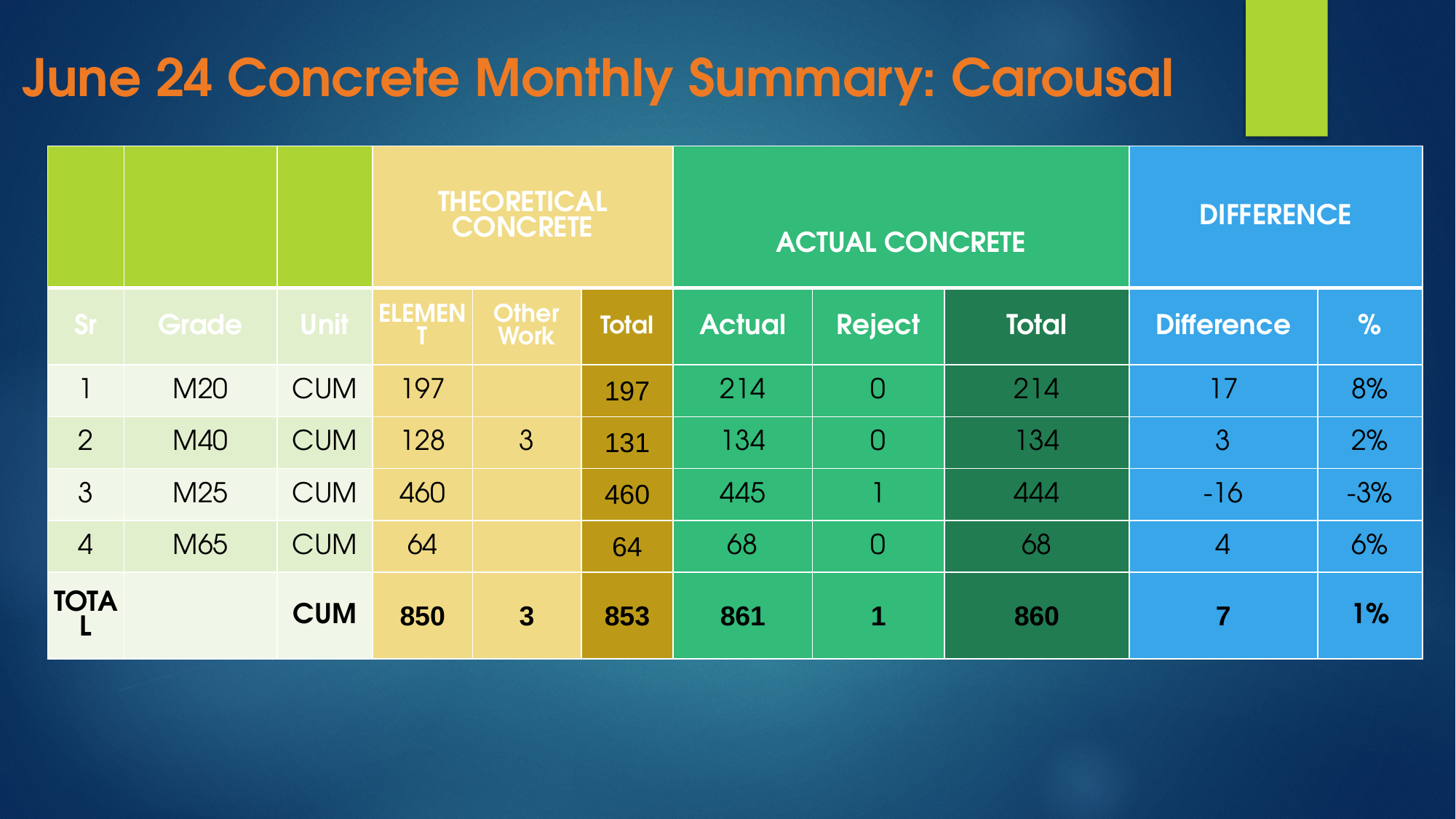

June 24 Concrete Monthly Summary: Carousal
|  |  |  | THEORETICAL CONCRETE |  |  | ACTUAL CONCRETE |  |  | DIFFERENCE |  |
| --- | --- | --- | --- | --- | --- | --- | --- | --- | --- | --- |
| Sr | Grade | Unit | ELEMENT | Other Work | Total | Actual | Reject | Total | Difference | % |
| 1 | M20 | CUM | 197 |  | 197 | 214 | 0 | 214 | 17 | 8% |
| 2 | M40 | CUM | 128 | 3 | 131 | 134 | 0 | 134 | 3 | 2% |
| 3 | M25 | CUM | 460 |  | 460 | 445 | 1 | 444 | -16 | -3% |
| 4 | M65 | CUM | 64 |  | 64 | 68 | 0 | 68 | 4 | 6% |
| TOTAL |  | CUM | 850 | 3 | 853 | 861 | 1 | 860 | 7 | 1% |